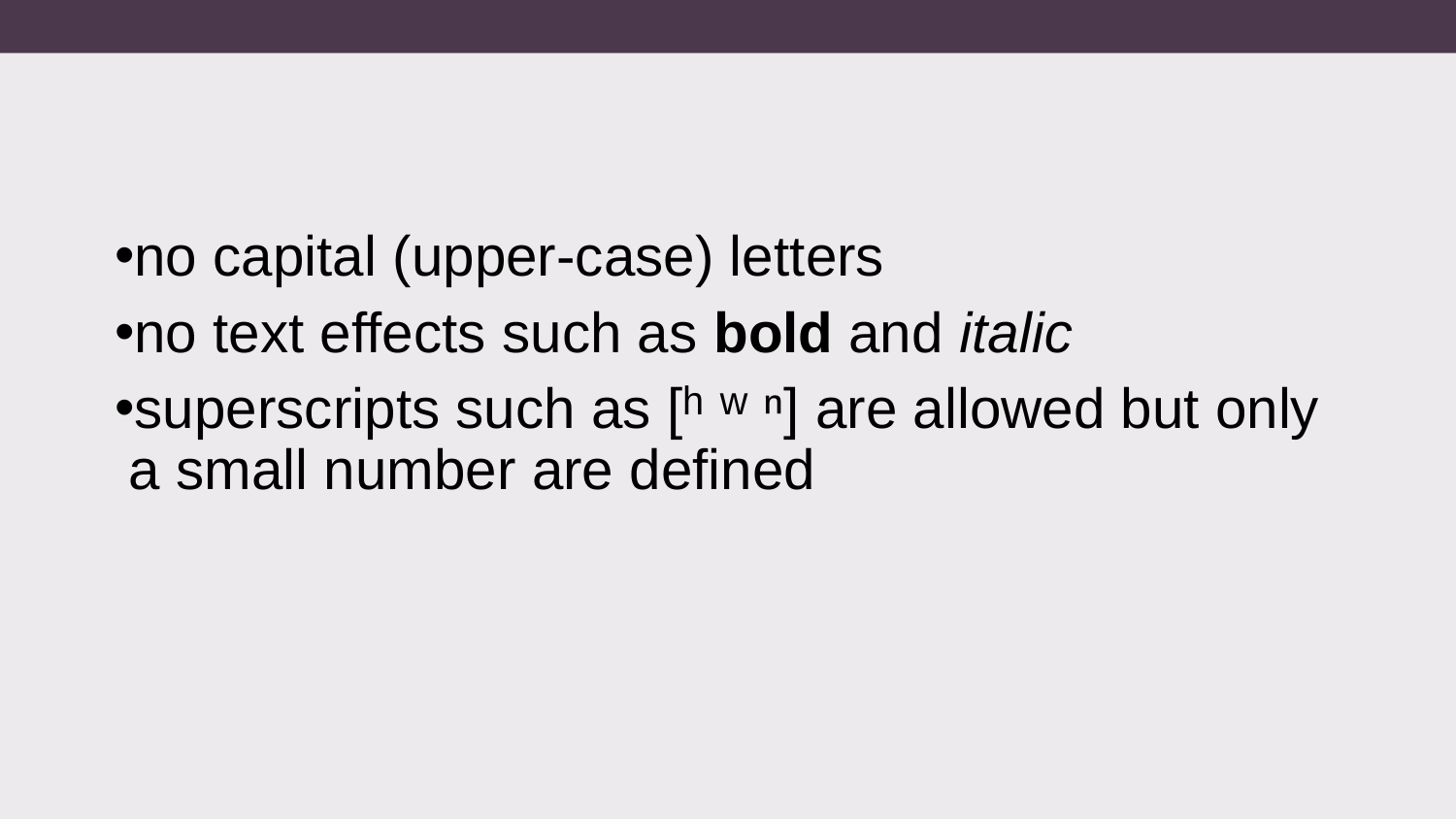

#
no capital (upper-case) letters
no text effects such as bold and italic
superscripts such as [ʰ ʷ ⁿ] are allowed but only a small number are defined